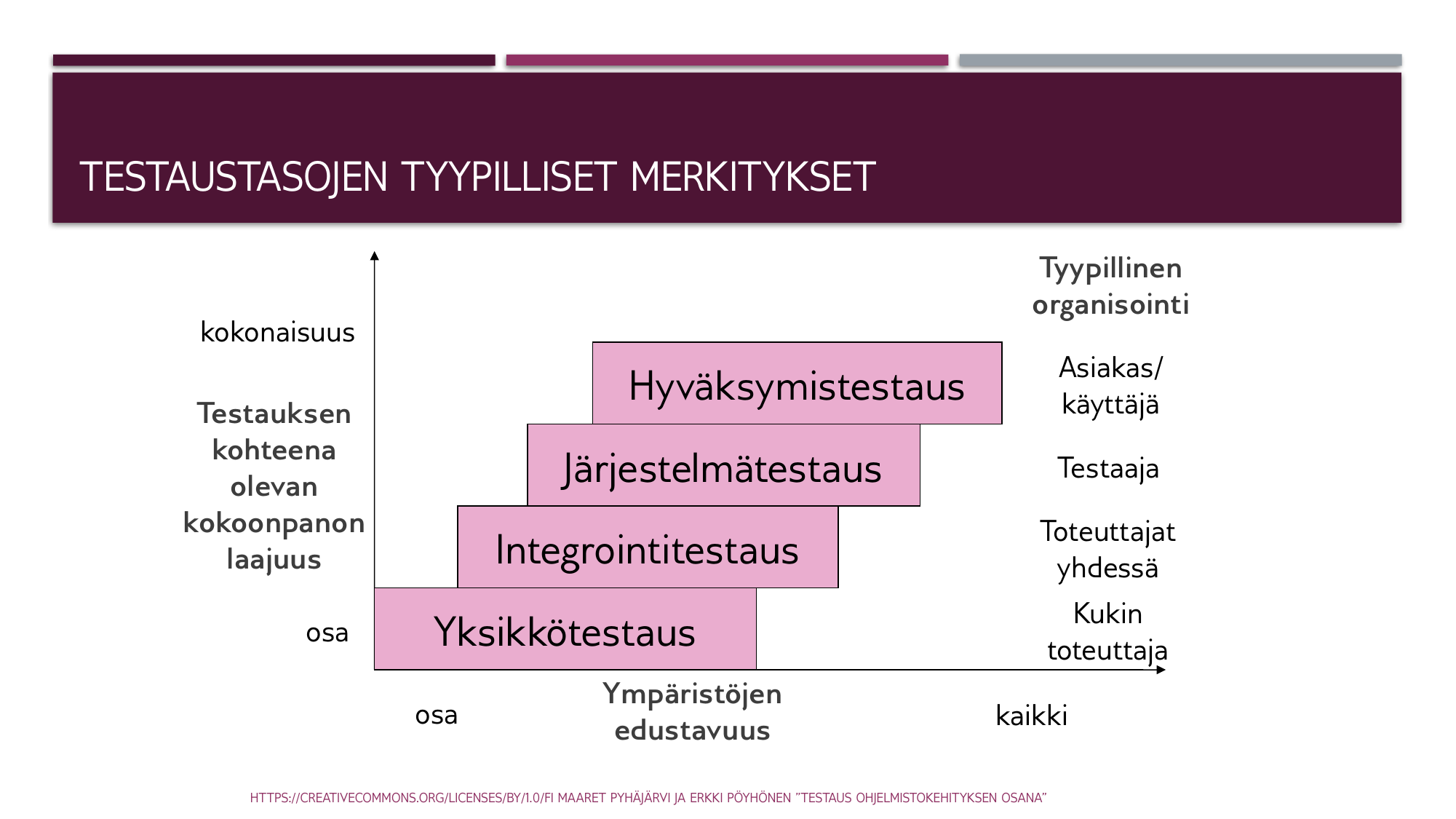

# Testaustasojen tyypilliset merkitykset
Tyypillinen organisointi

kokonaisuus
Hyväksymistestaus
Asiakas/
käyttäjä
Testauksen kohteena olevan kokoonpanon laajuus
Järjestelmätestaus
Testaaja
Integrointitestaus
Toteuttajat yhdessä
Yksikkötestaus
Kukin toteuttaja
osa
Ympäristöjen edustavuus

osa
kaikki
https://creativecommons.org/licenses/by/1.0/fi Maaret Pyhäjärvi ja Erkki Pöyhönen ”Testaus ohjelmistokehityksen osana”